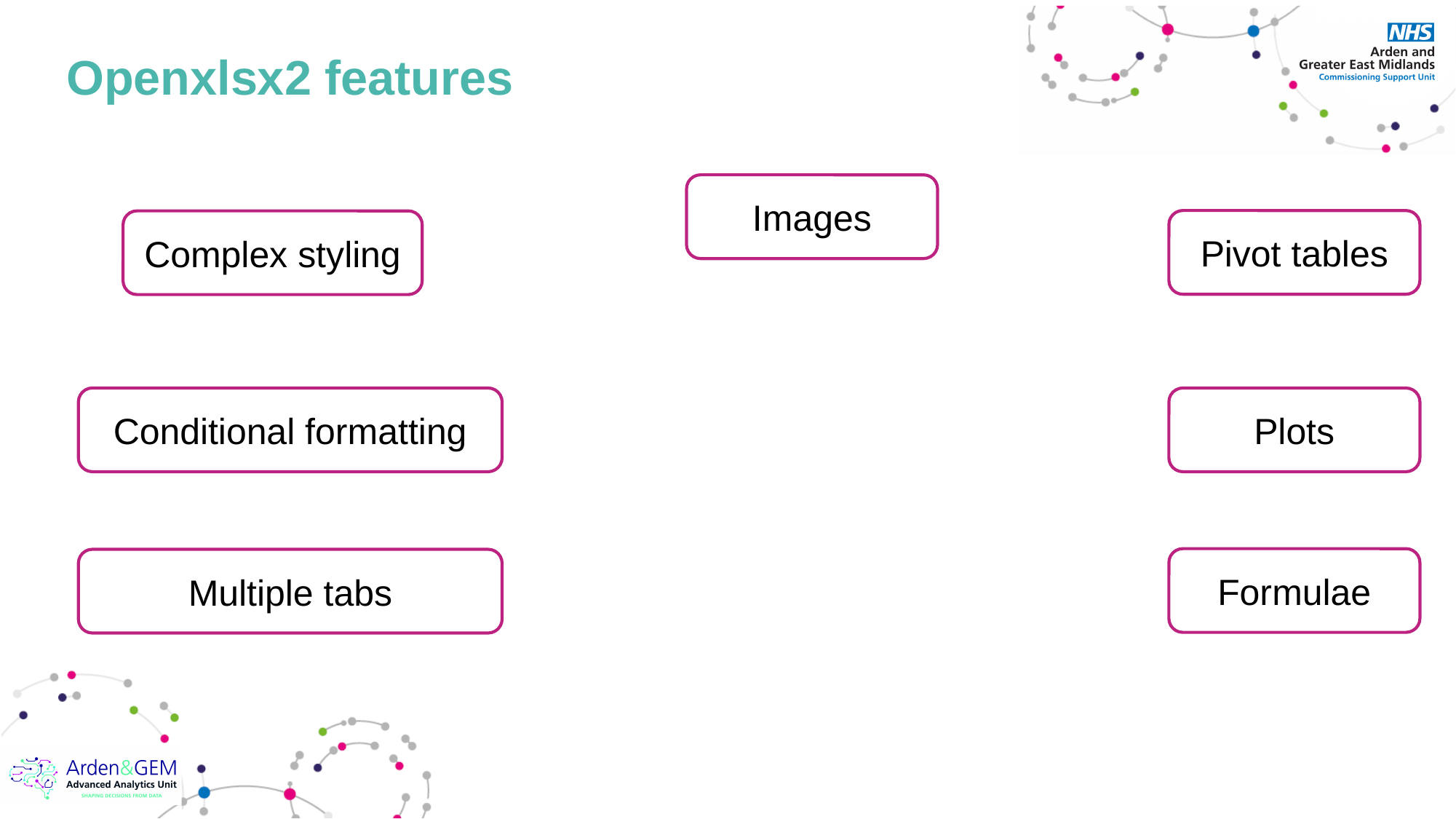

# Openxlsx2 features
Images
Pivot tables
Complex styling
Conditional formatting
Plots
Formulae
Multiple tabs